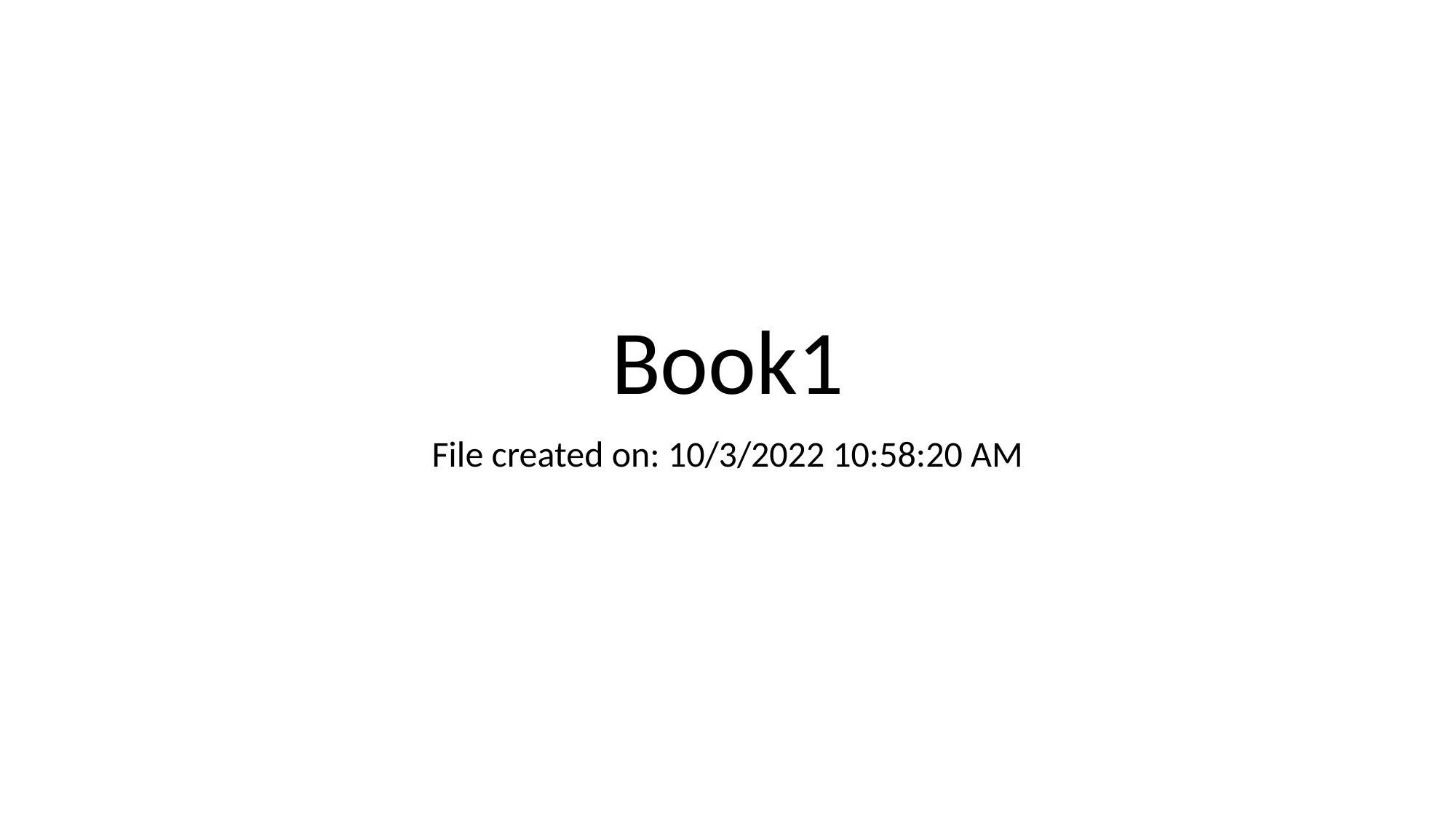

# Book1
File created on: 10/3/2022 10:58:20 AM